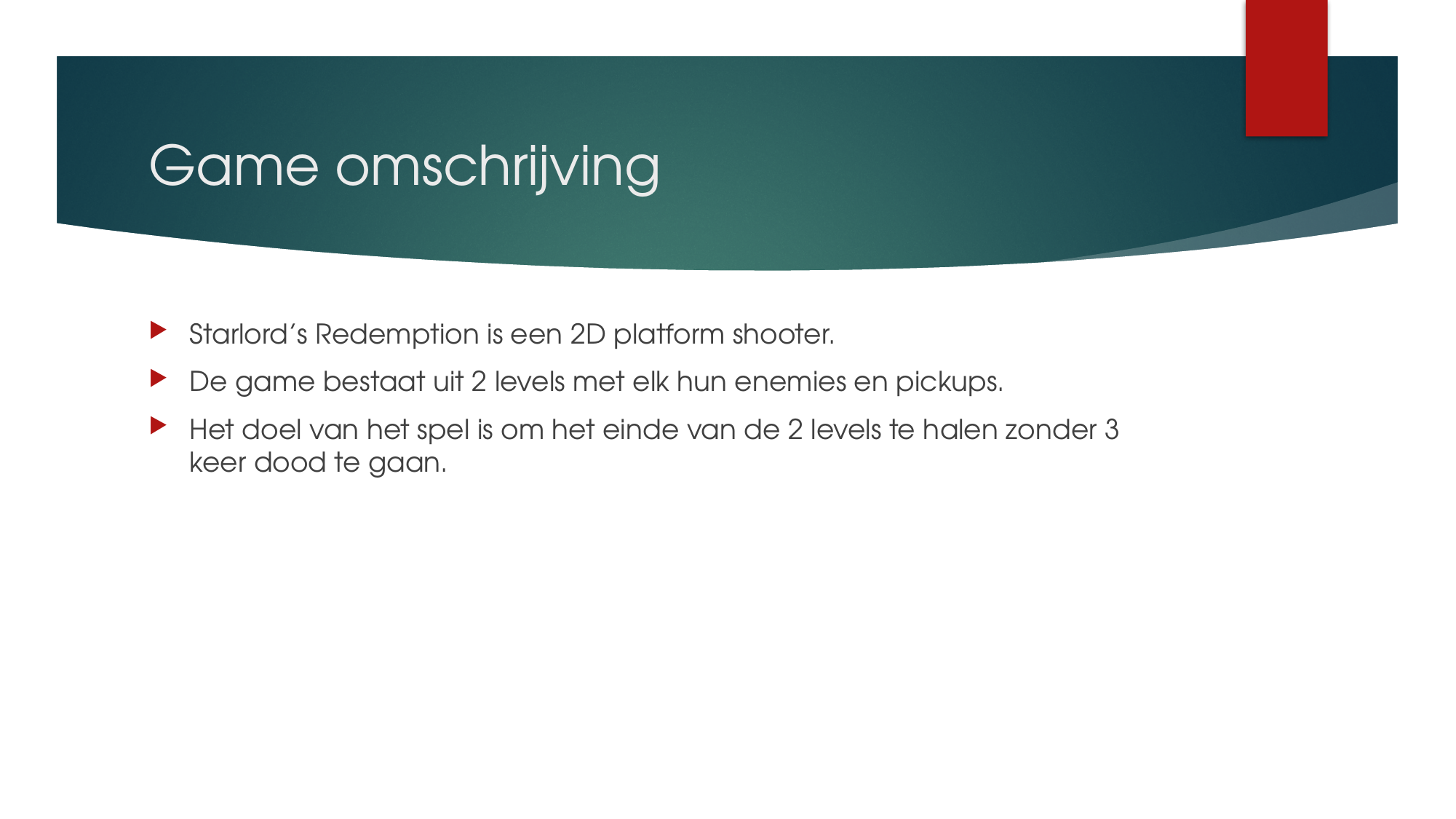

# Game omschrijving
Starlord’s Redemption is een 2D platform shooter.
De game bestaat uit 2 levels met elk hun enemies en pickups.
Het doel van het spel is om het einde van de 2 levels te halen zonder 3 keer dood te gaan.